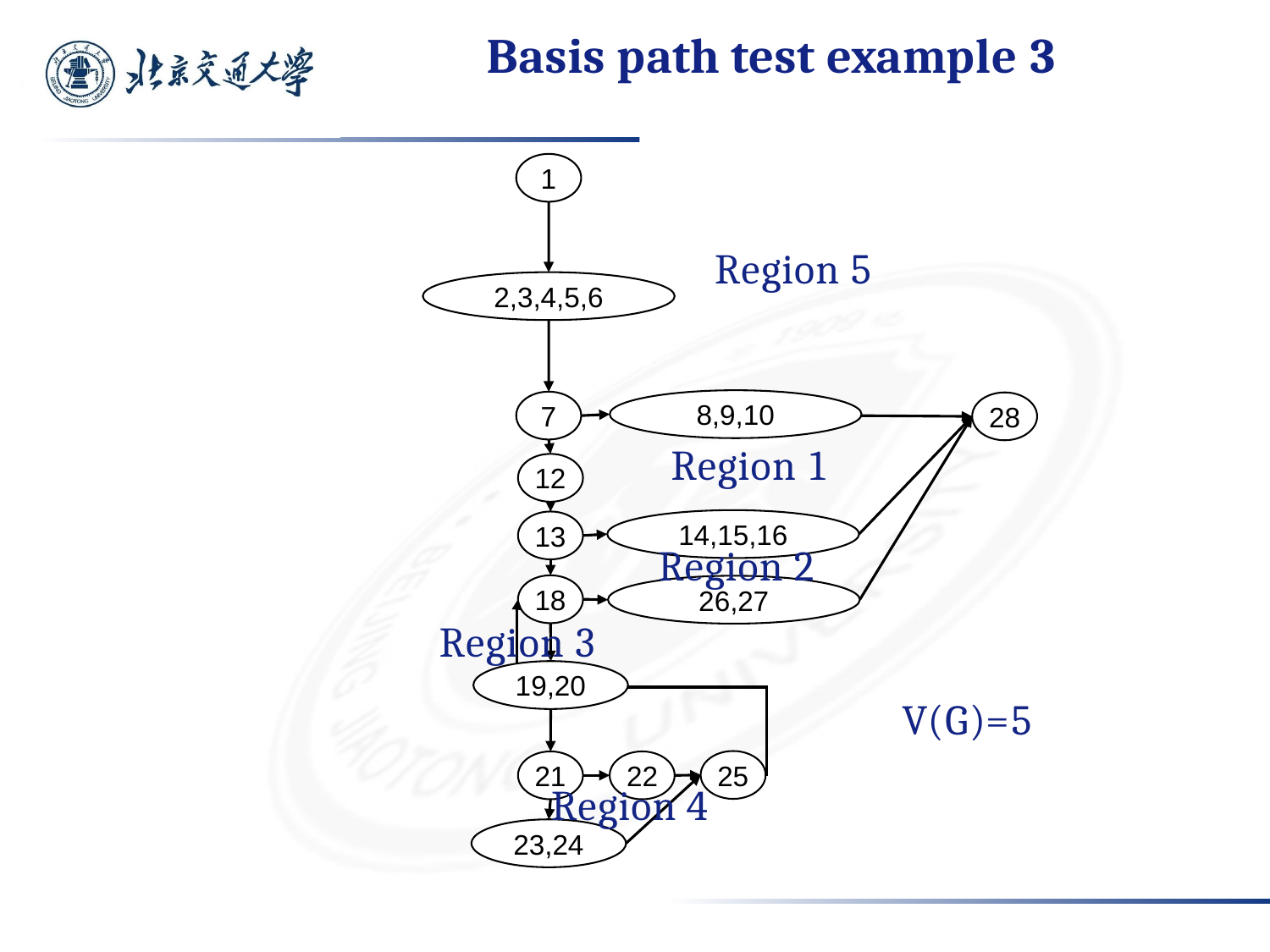

# Basis path test example 3
1
Region 5
2,3,4,5,6
8,9,10
7
28
Region 1
12
14,15,16
13
Region 2
18
26,27
Region 3
19,20
V(G)=5
25
21
22
Region 4
23,24